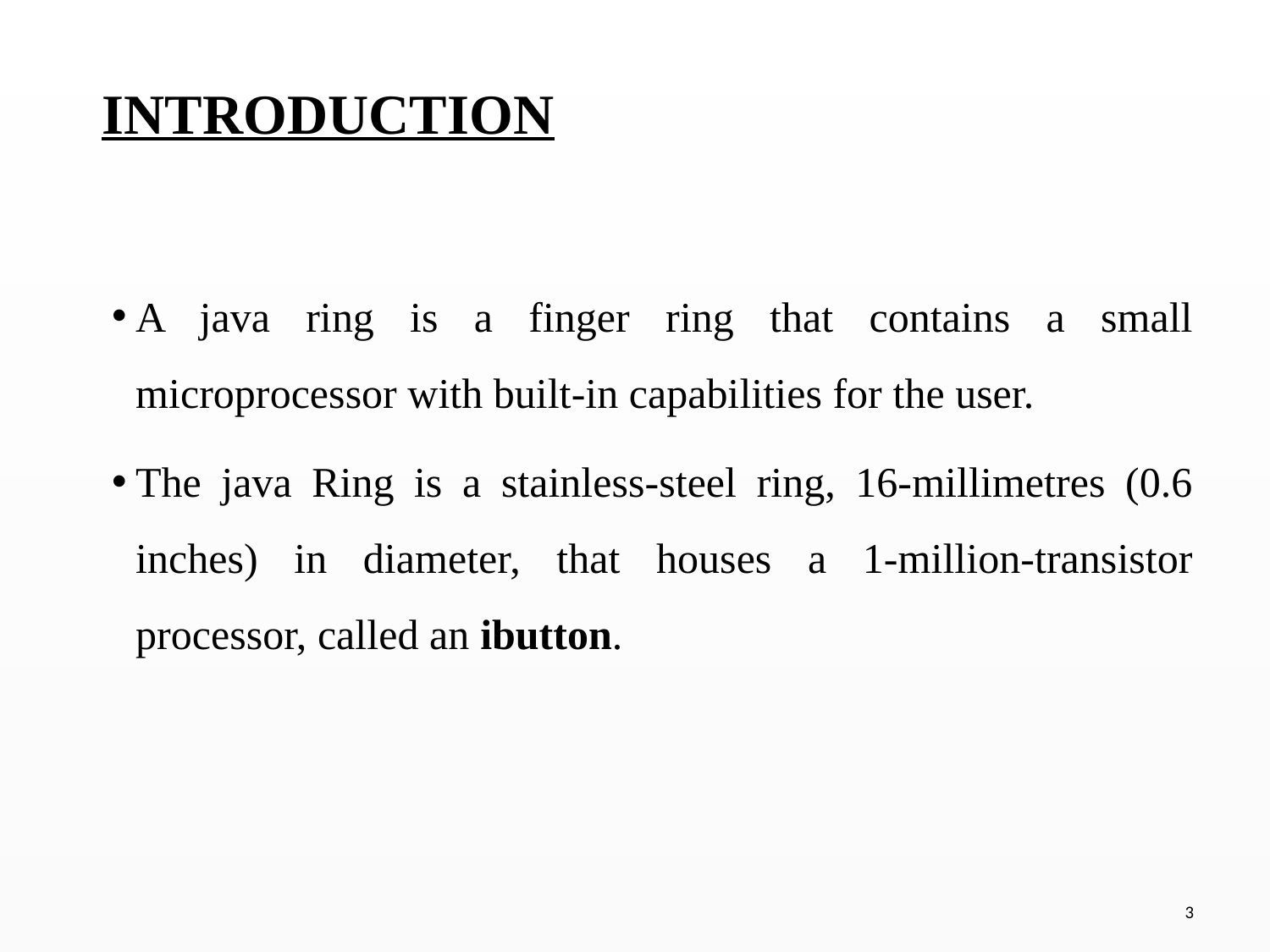

# INTRODUCTION
A java ring is a finger ring that contains a small microprocessor with built-in capabilities for the user.
The java Ring is a stainless-steel ring, 16-millimetres (0.6 inches) in diameter, that houses a 1-million-transistor processor, called an ibutton.

3